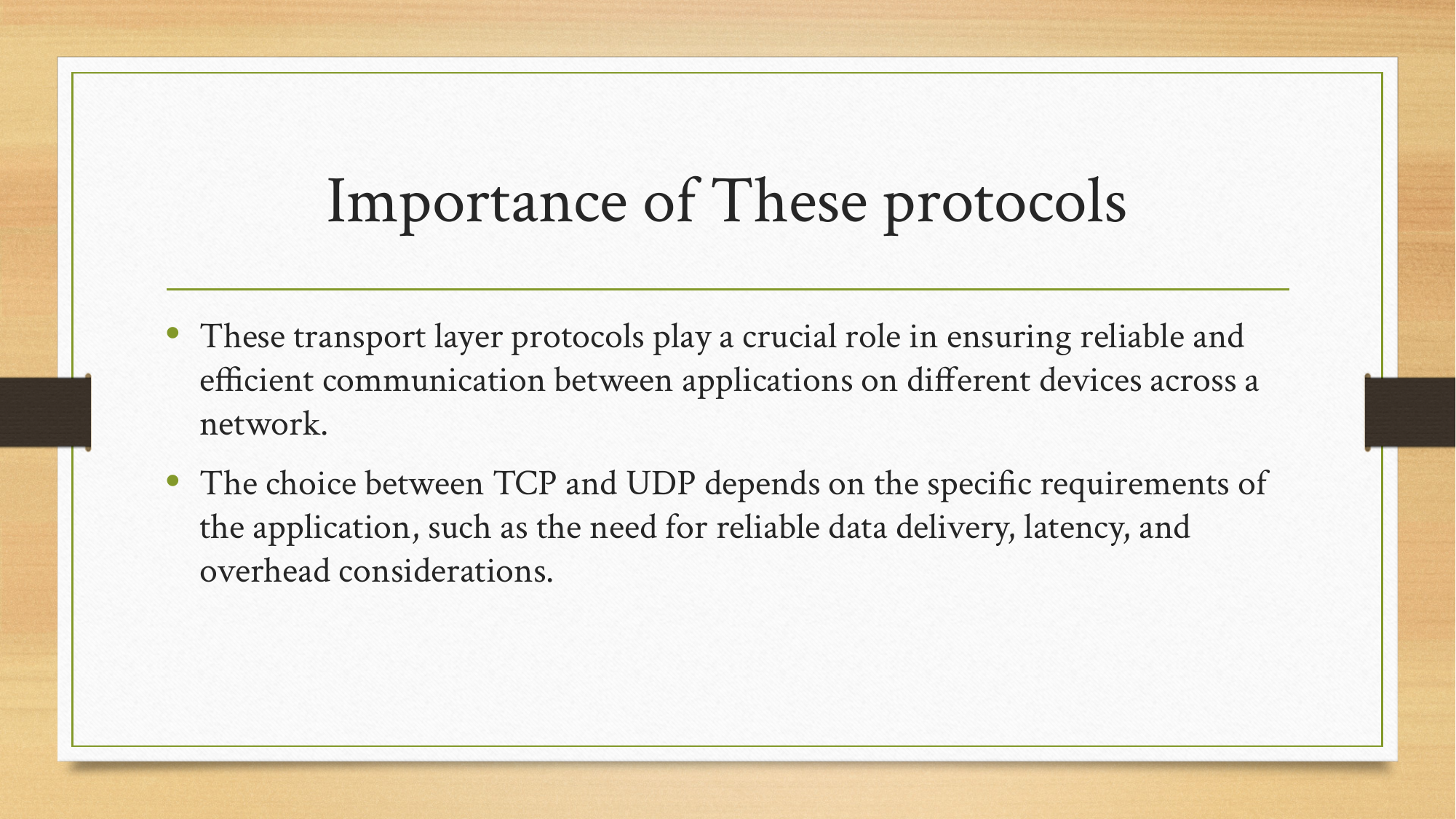

# Importance of These protocols
These transport layer protocols play a crucial role in ensuring reliable and efficient communication between applications on different devices across a network.
The choice between TCP and UDP depends on the specific requirements of the application, such as the need for reliable data delivery, latency, and overhead considerations.